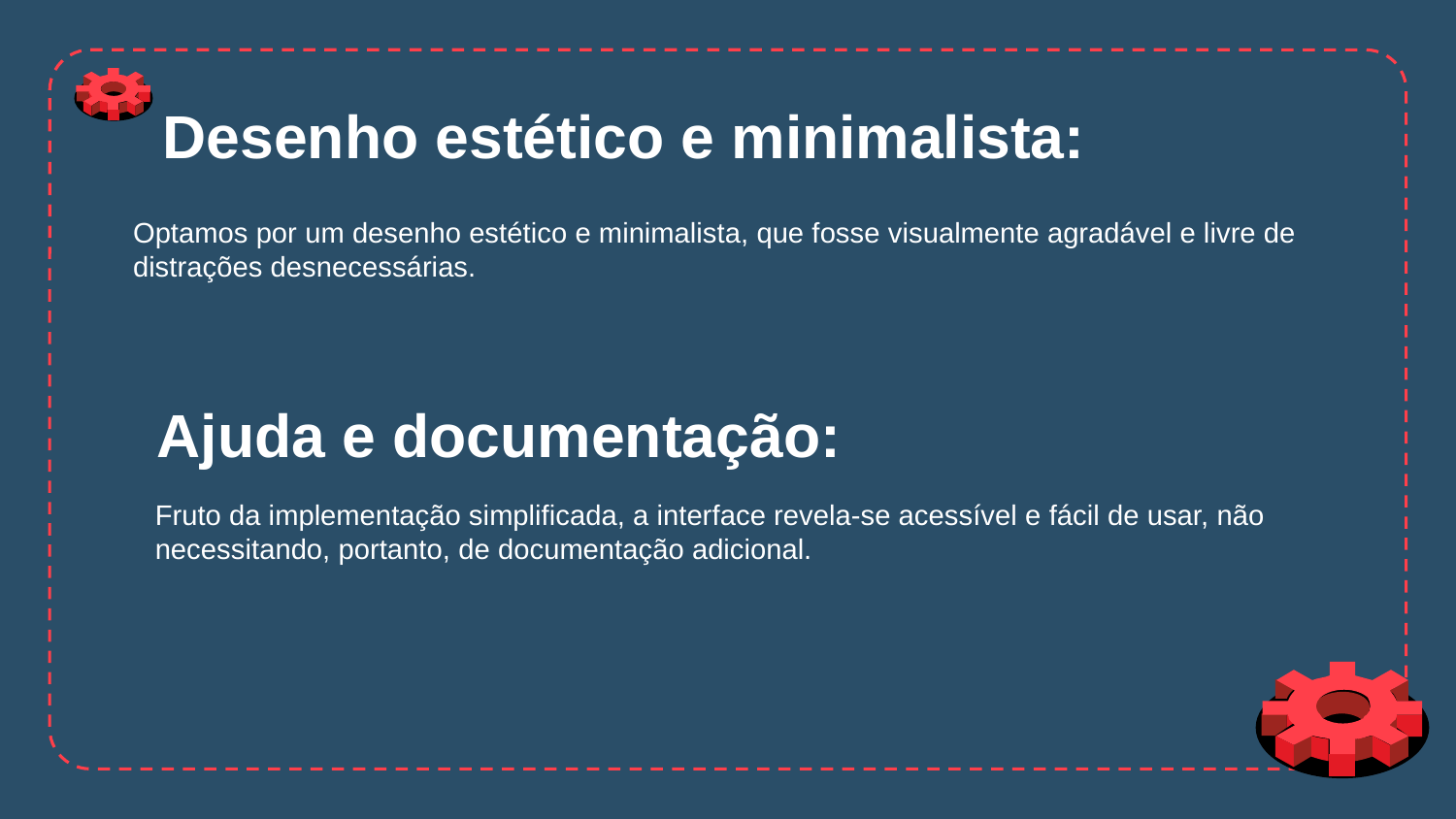

# Desenho estético e minimalista:
Optamos por um desenho estético e minimalista, que fosse visualmente agradável e livre de distrações desnecessárias.
Ajuda e documentação:
Fruto da implementação simplificada, a interface revela-se acessível e fácil de usar, não necessitando, portanto, de documentação adicional.